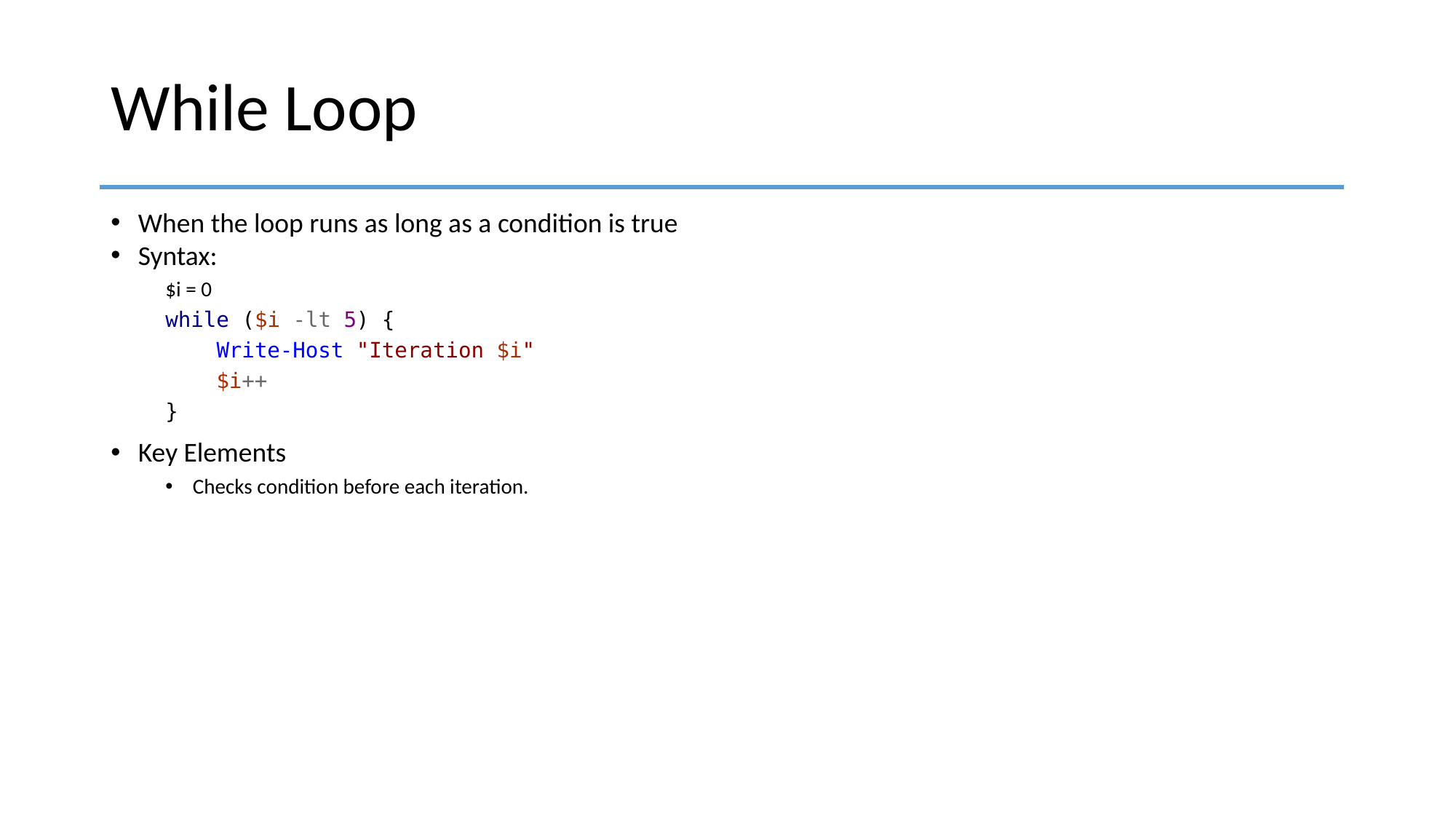

# While Loop
When the loop runs as long as a condition is true
Syntax:
$i = 0
while ($i -lt 5) {
    Write-Host "Iteration $i"
    $i++
}
Key Elements
Checks condition before each iteration.